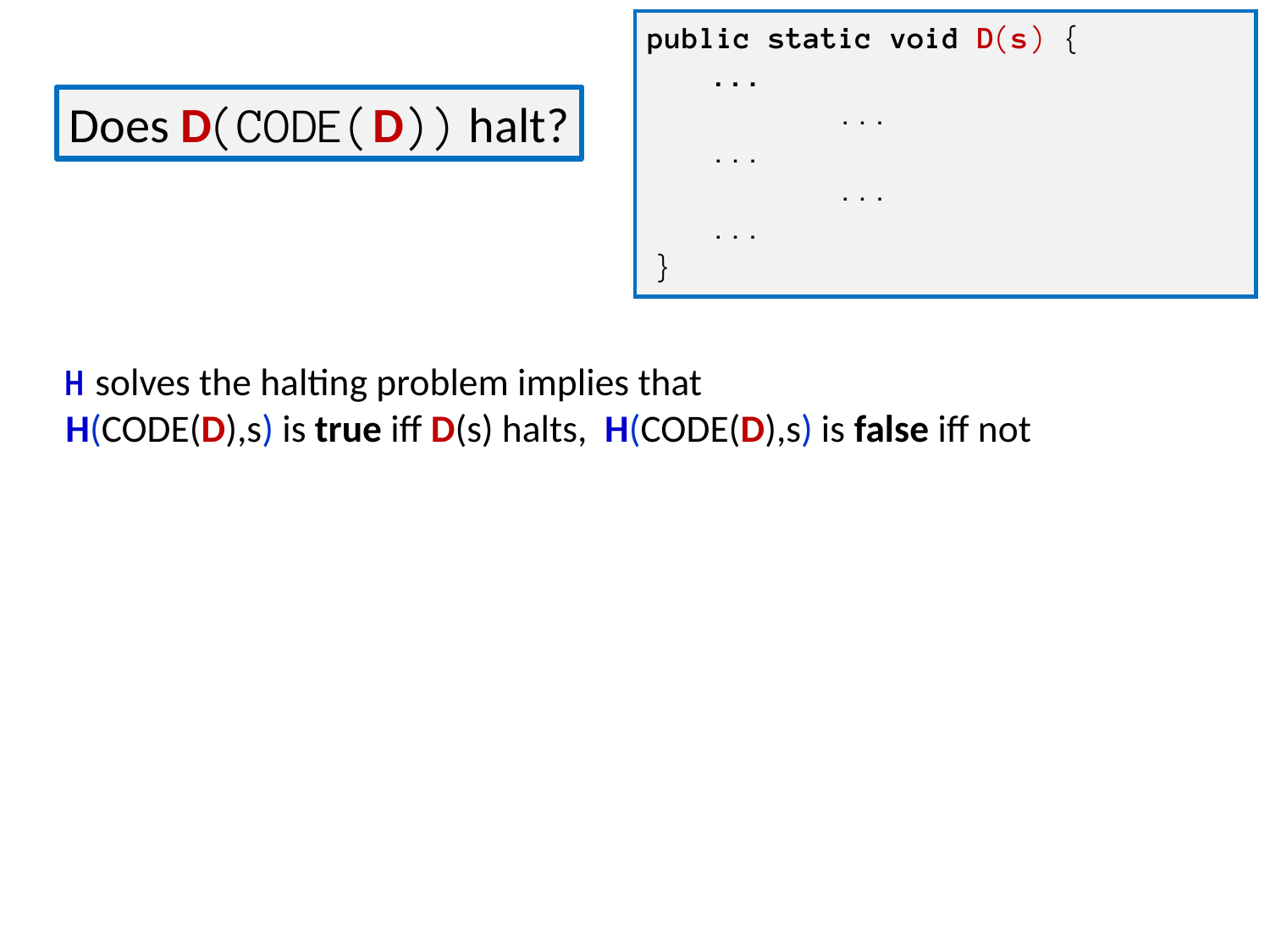

public static void D(s) {
...
	...
...
	...
...
}

Does D(CODE(D)) halt?
H solves the halting problem implies that                              	H(CODE(D),s) is true iff D(s) halts,  H(CODE(D),s) is false iff not

Suppose that D(CODE(D)) halts.
	Then, by definition of H it must be that
	                H(CODE(D), CODE(D)) is true
	Which by the definition of D means D(CODE(D)) doesn’t halt

Suppose that D(CODE(D)) doesn’t halt.
	Then, by definition of H it must be that
	                H(CODE(D), CODE(D)) is false
	Which by the definition of D means D(CODE(D)) halts